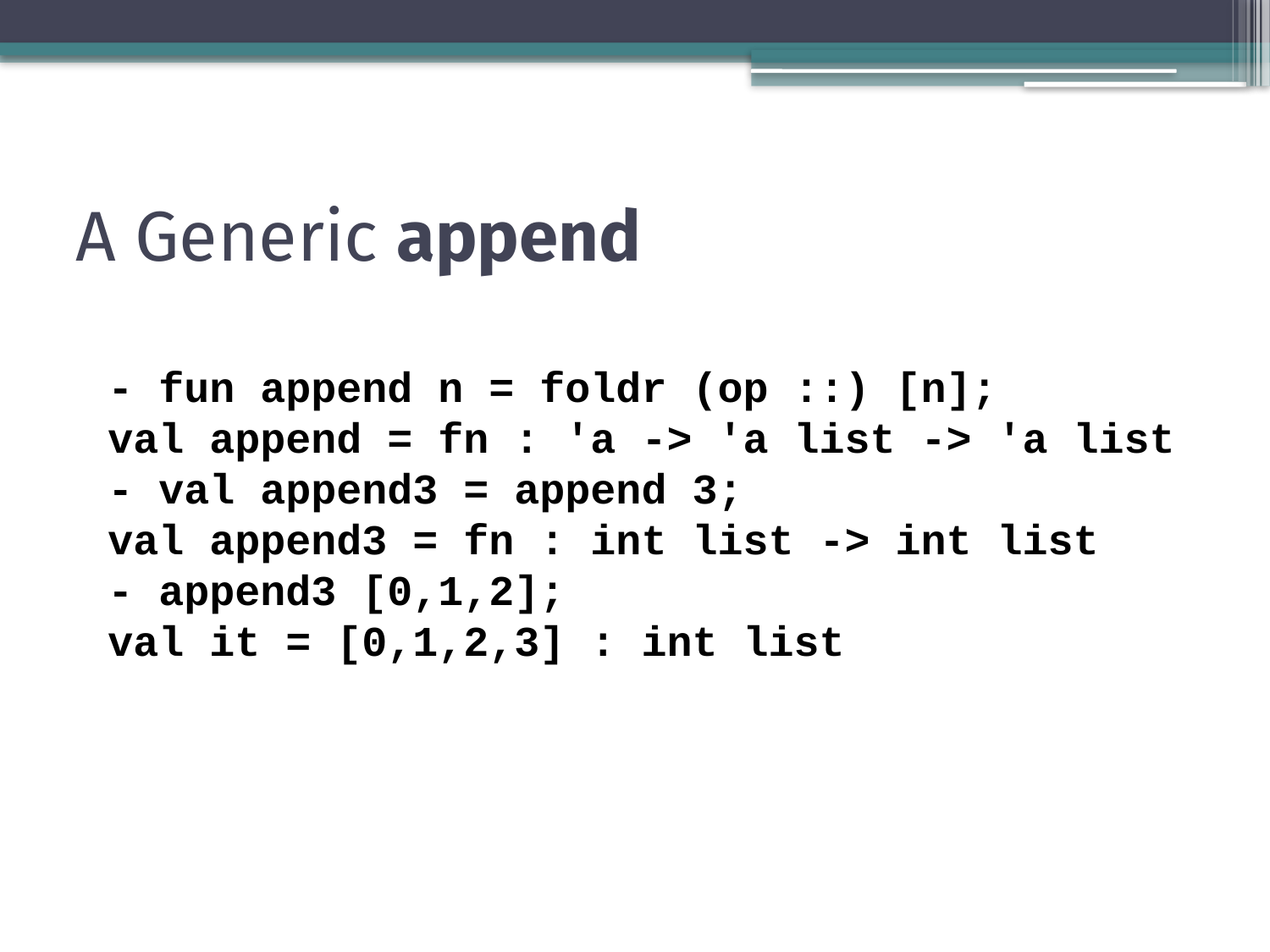

# A Generic append
- fun append n = foldr (op ::) [n];
val append = fn : 'a -> 'a list -> 'a list
- val append3 = append 3;
val append3 = fn : int list -> int list
- append3 [0,1,2];
val it = [0,1,2,3] : int list